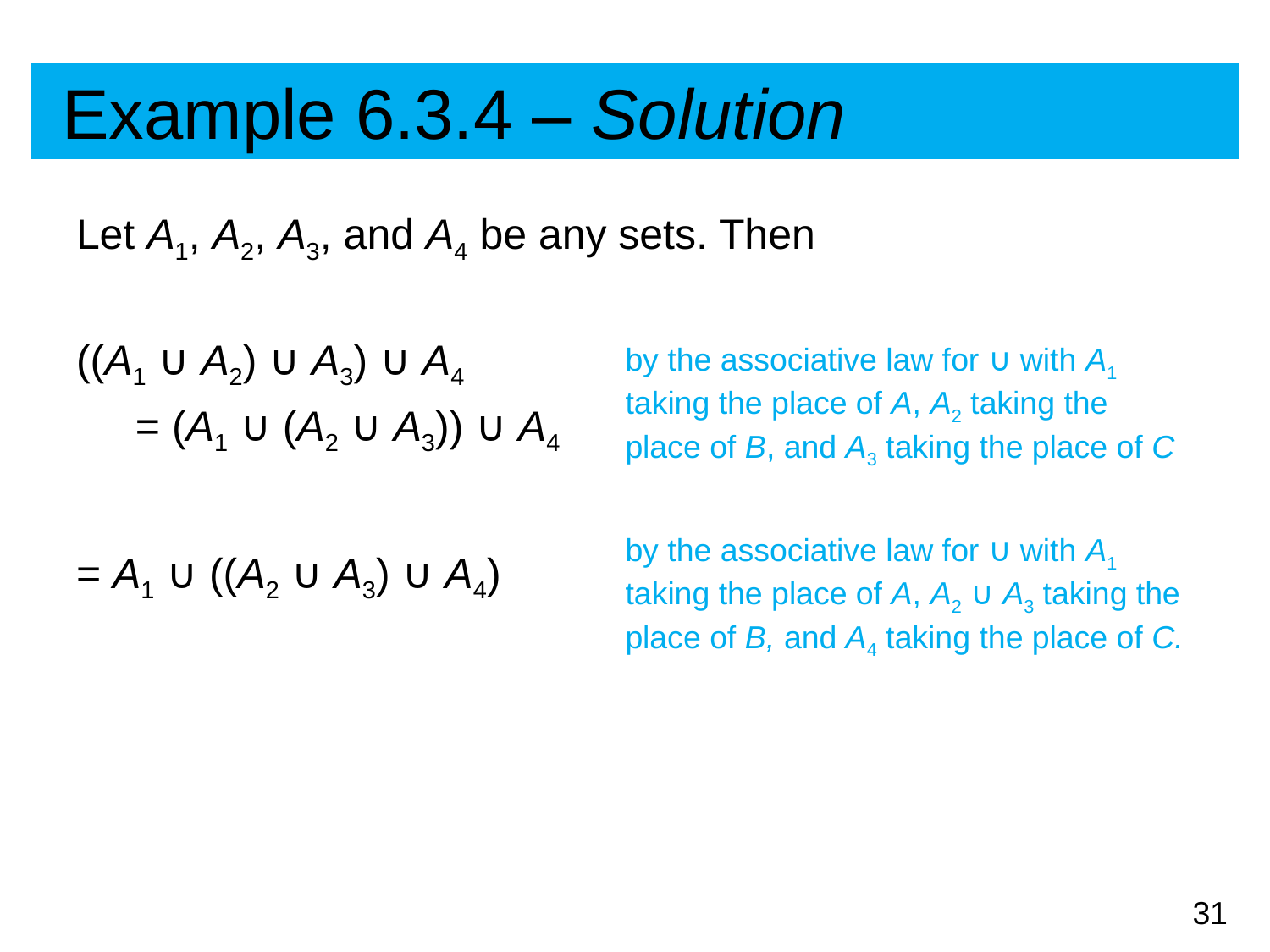

# Example 6.3.4 – Solution
Let A1, A2, A3, and A4 be any sets. Then

((A1 ∪ A2) ∪ A3) ∪ A4
     = (A1 ∪ (A2 ∪ A3)) ∪ A4

by the associative law for ∪ with A1 taking the place of A, A2 taking the  place of B, and A3 taking the place of C
by the associative law for ∪ with A1 taking the place of A, A2 ∪ A3 taking the place of B, and A4 taking the place of C.

= A1 ∪ ((A2 ∪ A3) ∪ A4)